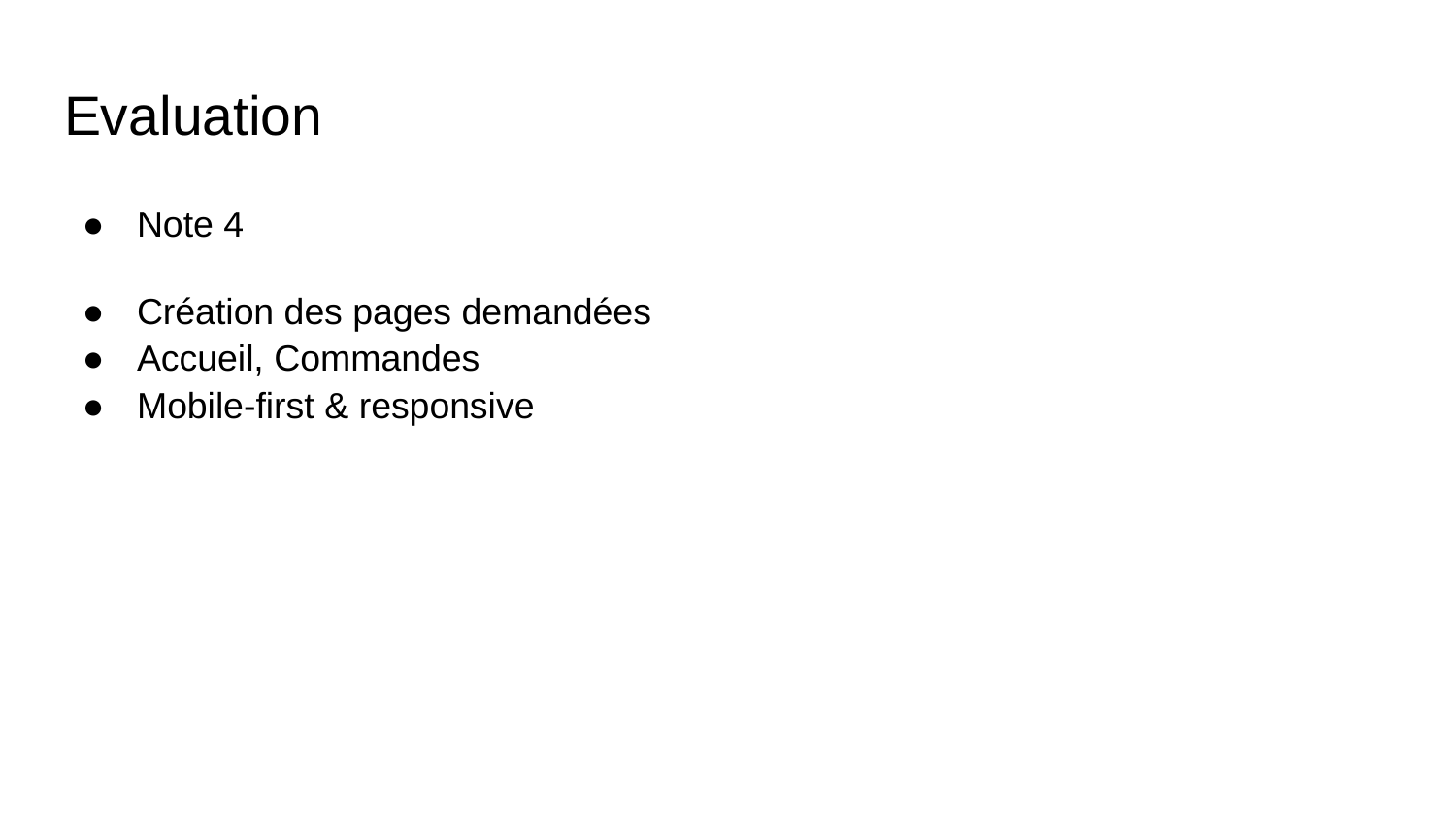

# Evaluation
Note 4
Création des pages demandées
Accueil, Commandes
Mobile-first & responsive